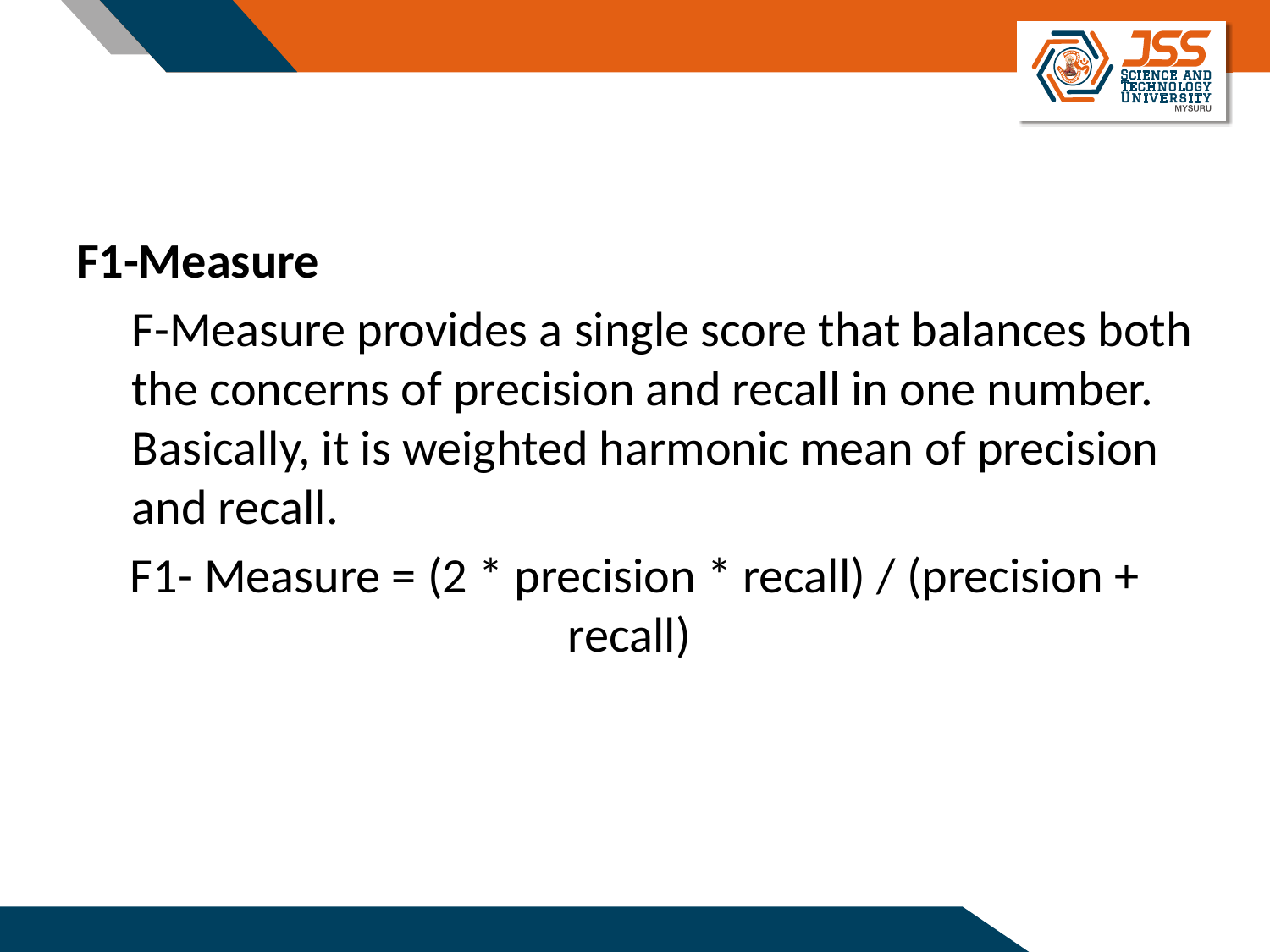

#
F1-Measure
F-Measure provides a single score that balances both the concerns of precision and recall in one number. Basically, it is weighted harmonic mean of precision and recall.
F1- Measure = (2 * precision * recall) / (precision + recall)